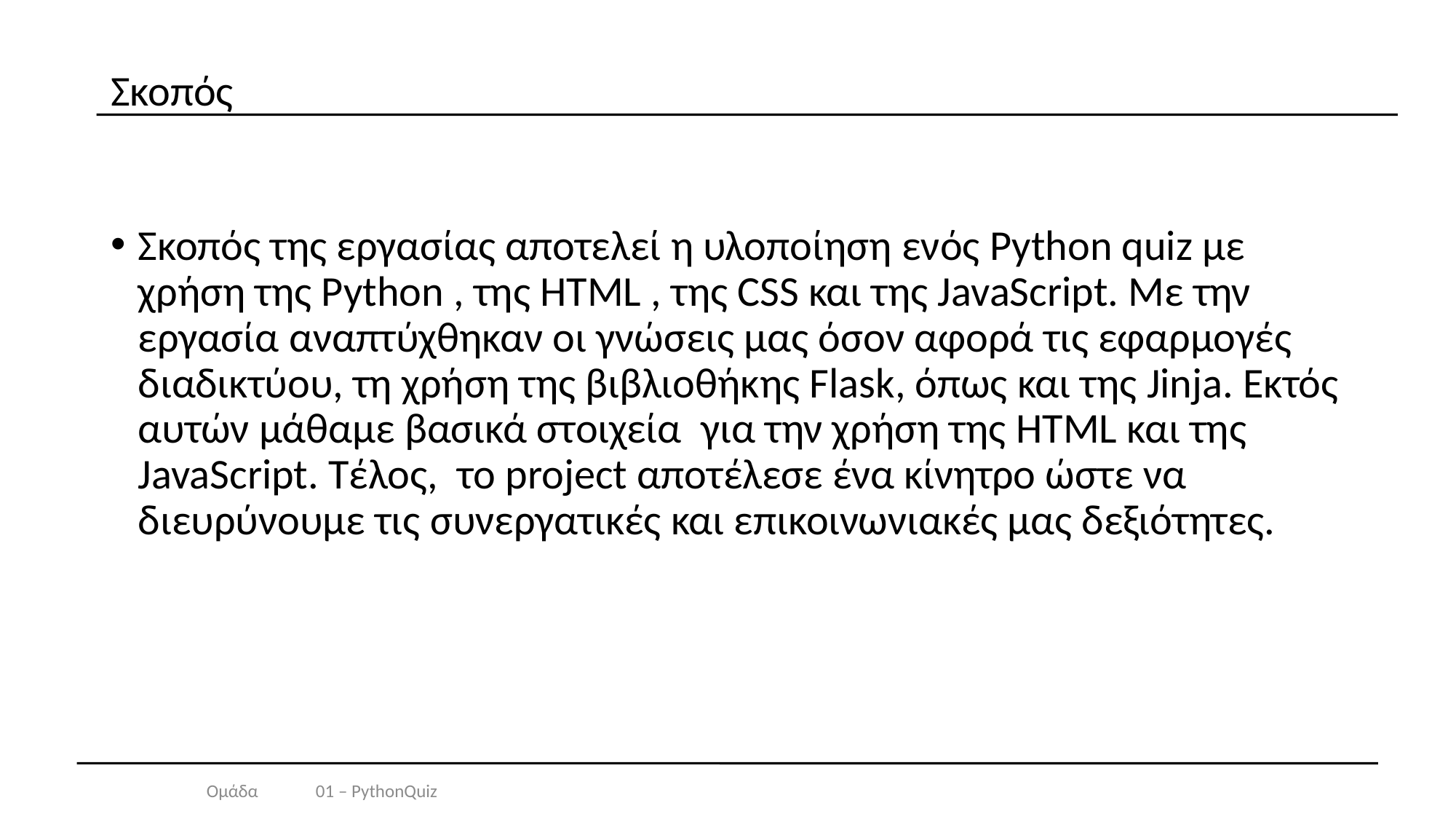

# Σκοπός

Σκοπός της εργασίας αποτελεί η υλοποίηση ενός Python quiz με χρήση της Python , της HTML , της CSS και της JavaScript. Με την εργασία αναπτύχθηκαν οι γνώσεις μας όσον αφορά τις εφαρμογές διαδικτύου, τη χρήση της βιβλιοθήκης Flask, όπως και της Jinja. Εκτός αυτών μάθαμε βασικά στοιχεία  για την χρήση της HTML και της JavaScript. Τέλος,  το project αποτέλεσε ένα κίνητρο ώστε να διευρύνουμε τις συνεργατικές και επικοινωνιακές μας δεξιότητες.

Ομάδα 	01 – PythonQuiz